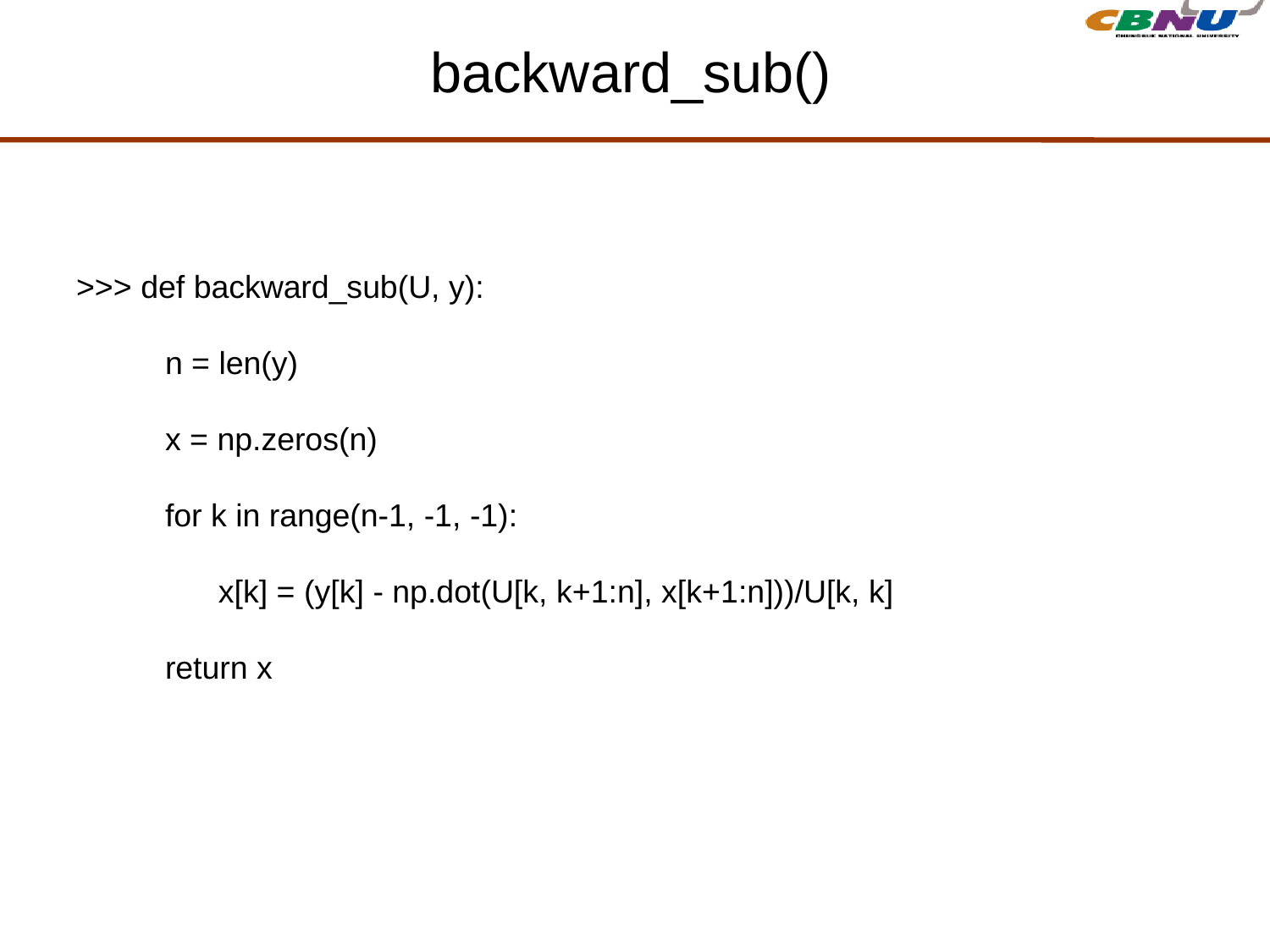

# backward_sub()
>>> def backward_sub(U, y):
          n = len(y)
          x = np.zeros(n)
          for k in range(n-1, -1, -1):
                x[k] = (y[k] - np.dot(U[k, k+1:n], x[k+1:n]))/U[k, k]
          return x